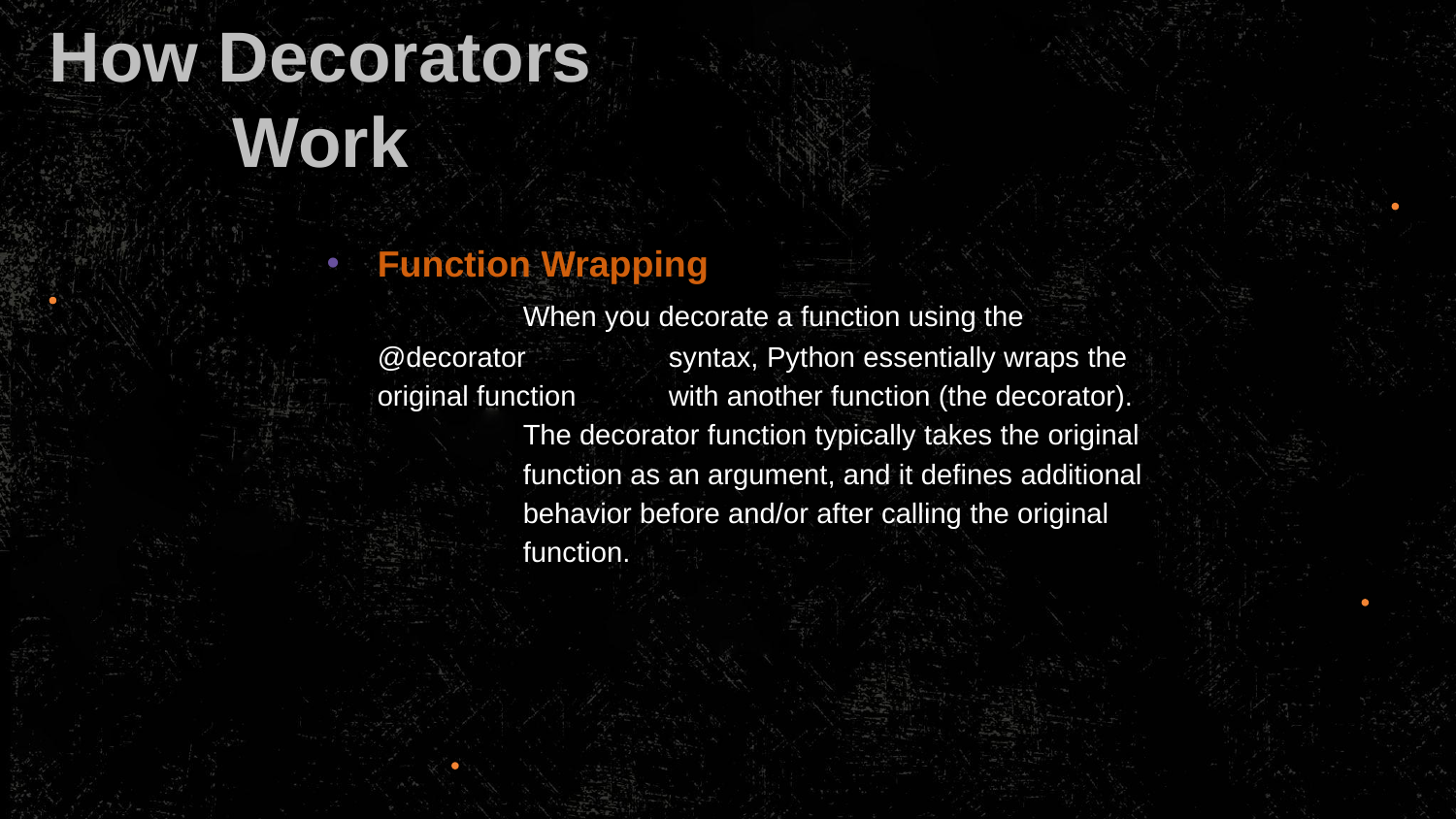

How Decorators Work
Function Wrapping
	When you decorate a function using the @decorator 	syntax, Python essentially wraps the original function 	with another function (the decorator).
	The decorator function typically takes the original 	function as an argument, and it defines additional 	behavior before and/or after calling the original 	function.